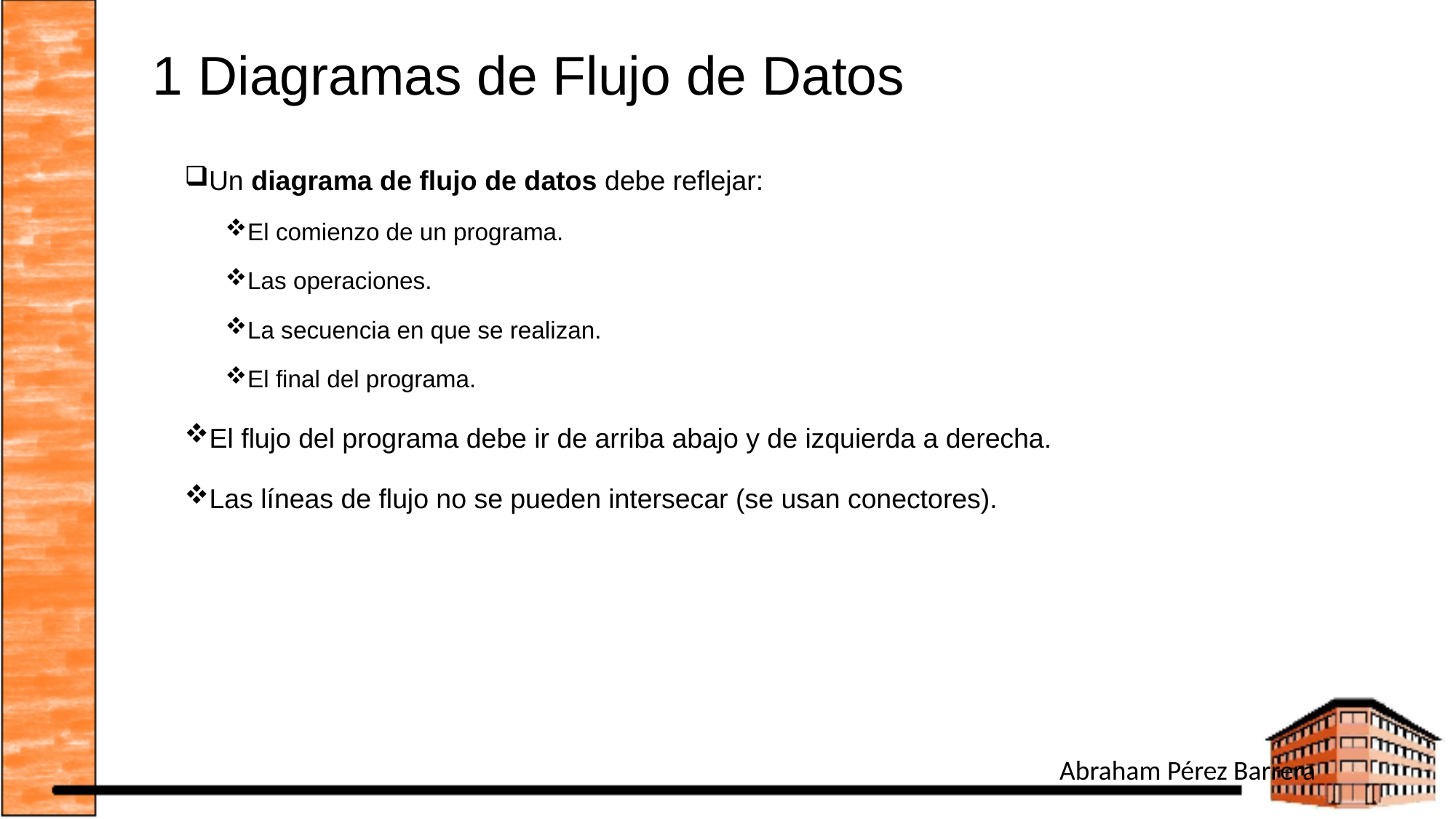

# 1 Diagramas de Flujo de Datos
Un diagrama de flujo de datos debe reflejar:
El comienzo de un programa.
Las operaciones.
La secuencia en que se realizan.
El final del programa.
El flujo del programa debe ir de arriba abajo y de izquierda a derecha.
Las líneas de flujo no se pueden intersecar (se usan conectores).